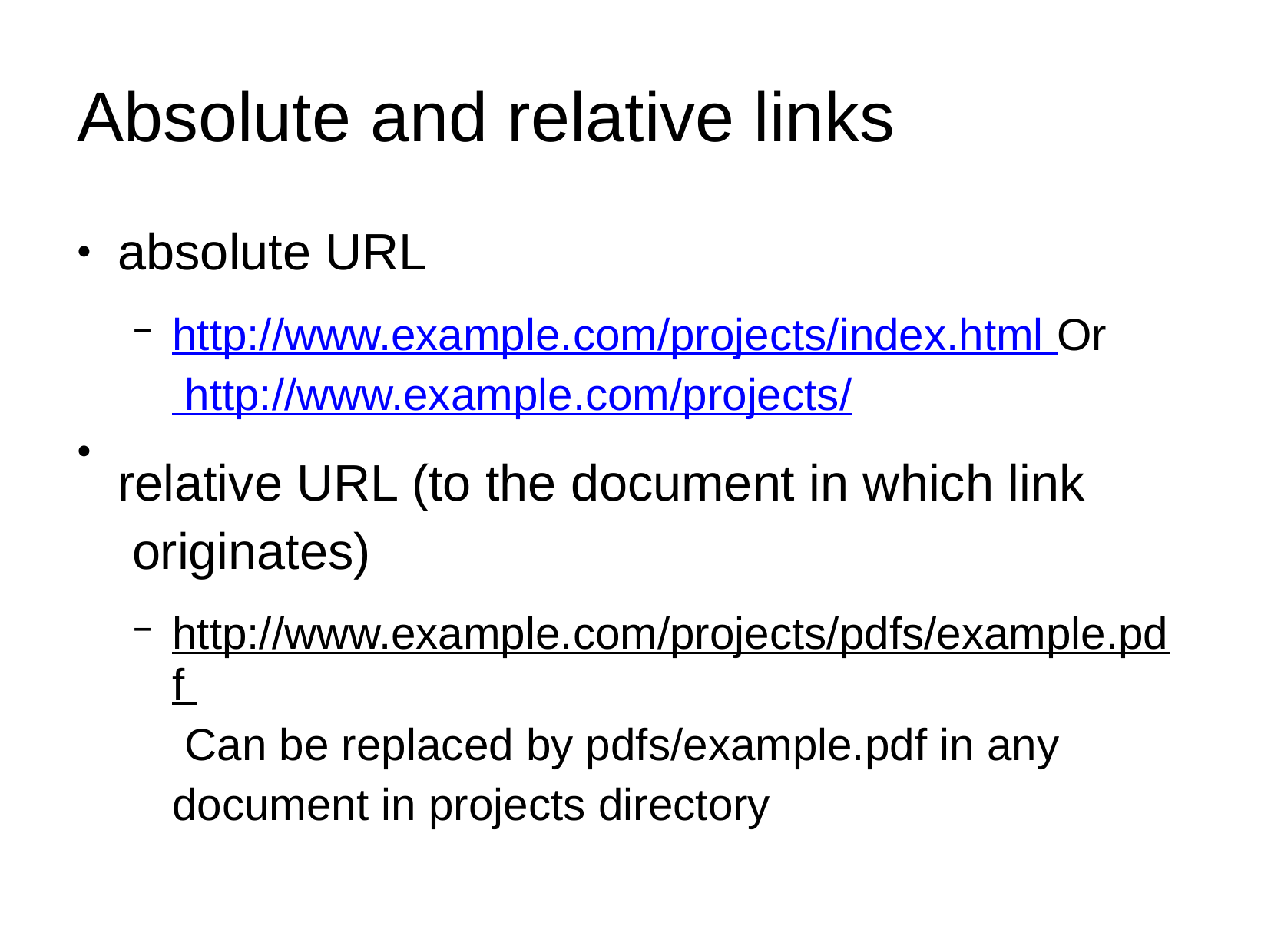

# Absolute and relative links
absolute URL
http://www.example.com/projects/index.html Or  http://www.example.com/projects/
relative URL (to the document in which link  originates)
http://www.example.com/projects/pdfs/example.pdf  Can be replaced by pdfs/example.pdf in any  document in projects directory
●
●